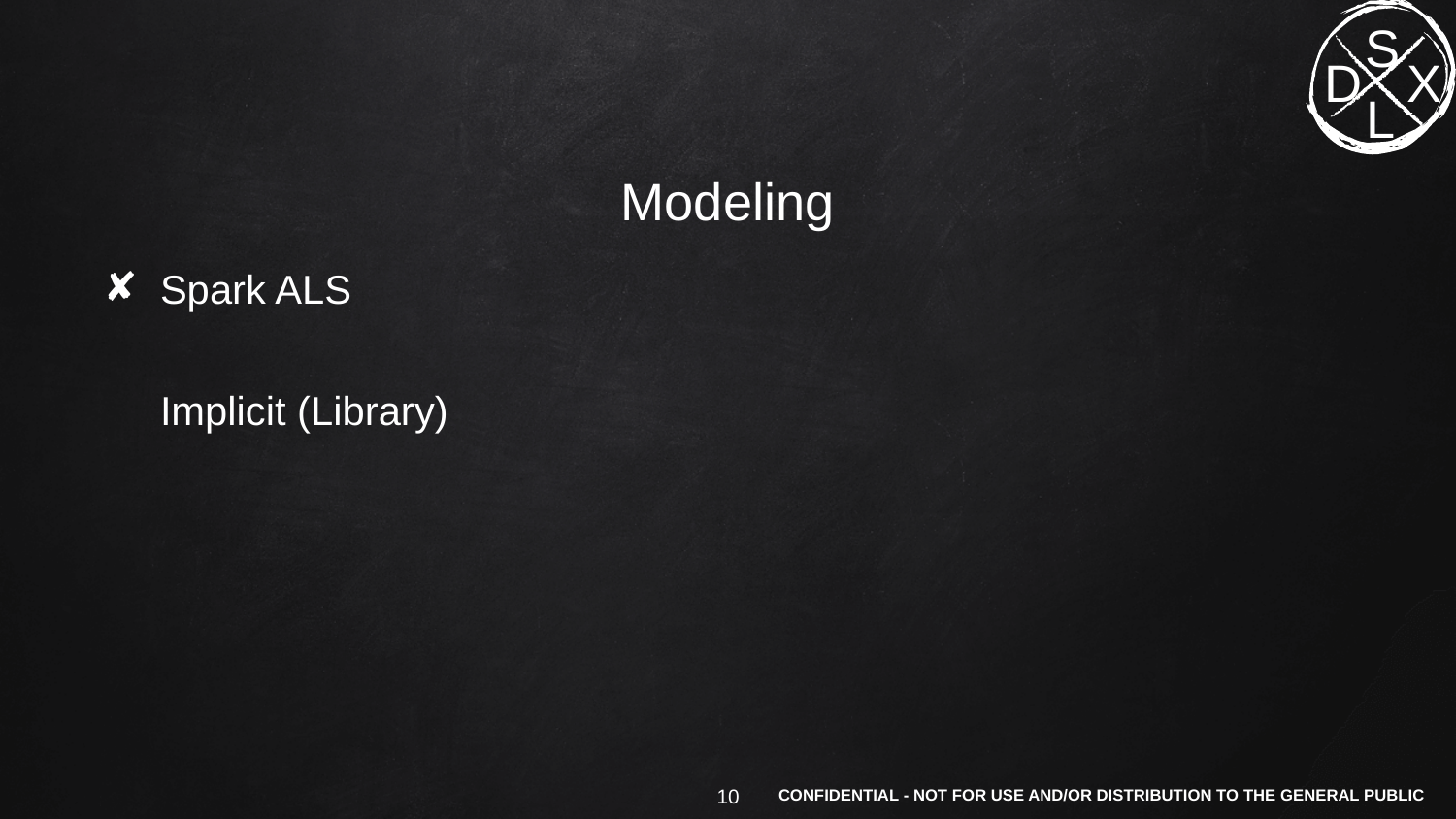

# Modeling
Spark ALS

Implicit (Library)

10